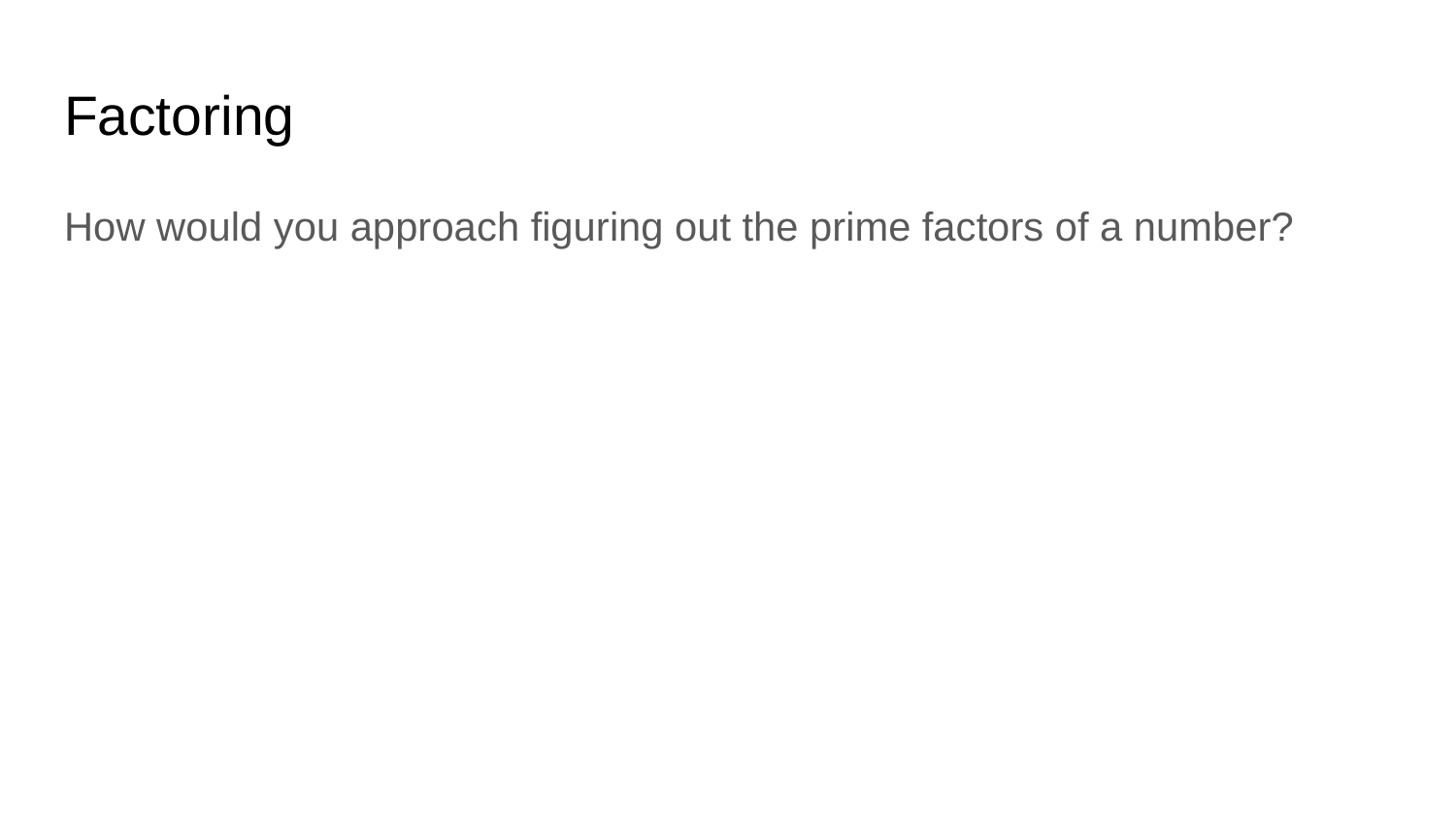

# Factoring
How would you approach figuring out the prime factors of a number?